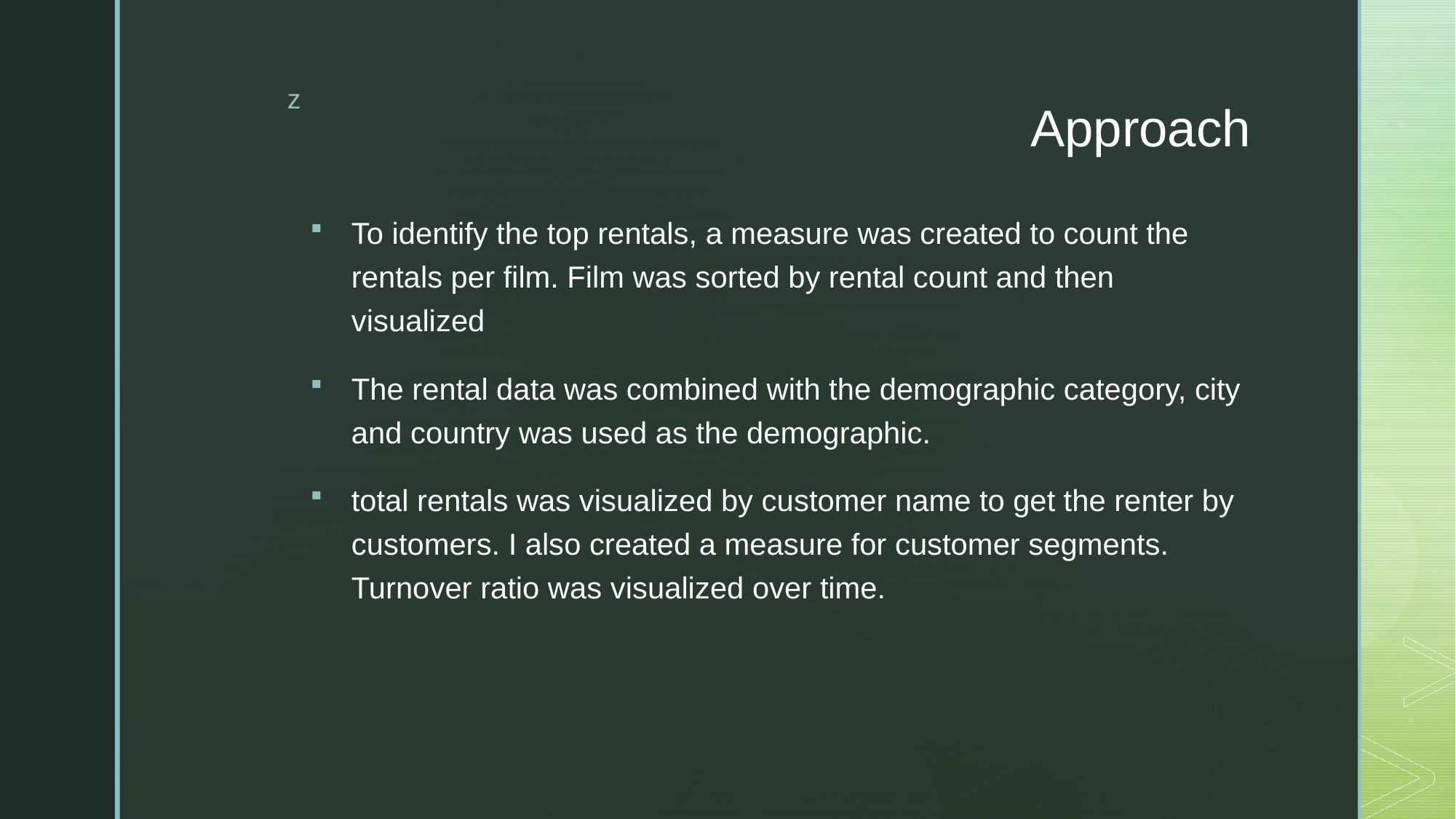

# Approach
To identify the top rentals, a measure was created to count the rentals per film. Film was sorted by rental count and then visualized
The rental data was combined with the demographic category, city and country was used as the demographic.
total rentals was visualized by customer name to get the renter by customers. I also created a measure for customer segments.
Turnover ratio was visualized over time.